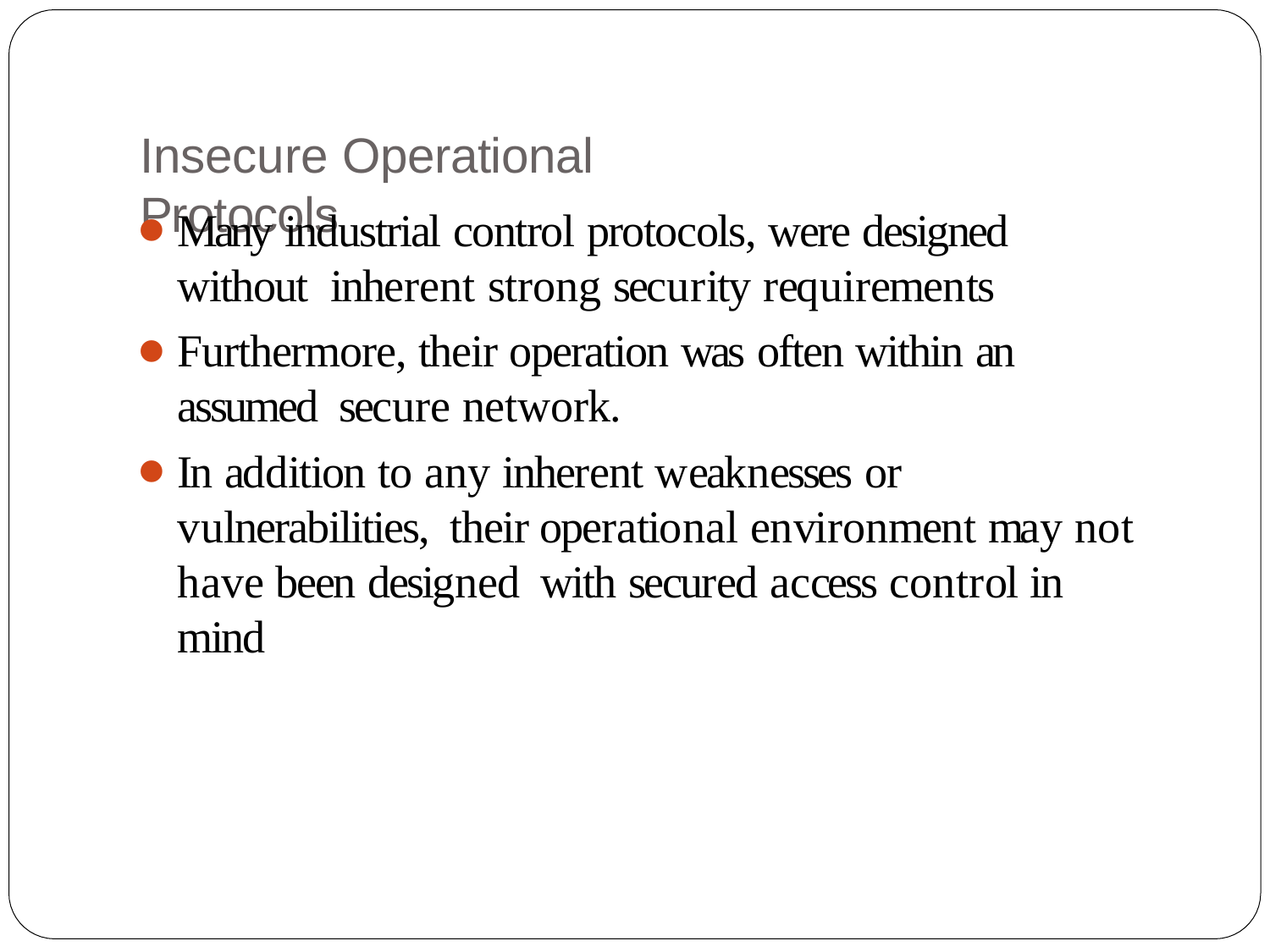

# Insecure Operational Protocols
Many industrial control protocols, were designed without  inherent strong security requirements
Furthermore, their operation was often within an assumed  secure network.
In addition to any inherent weaknesses or vulnerabilities,  their operational environment may not have been designed  with secured access control in mind